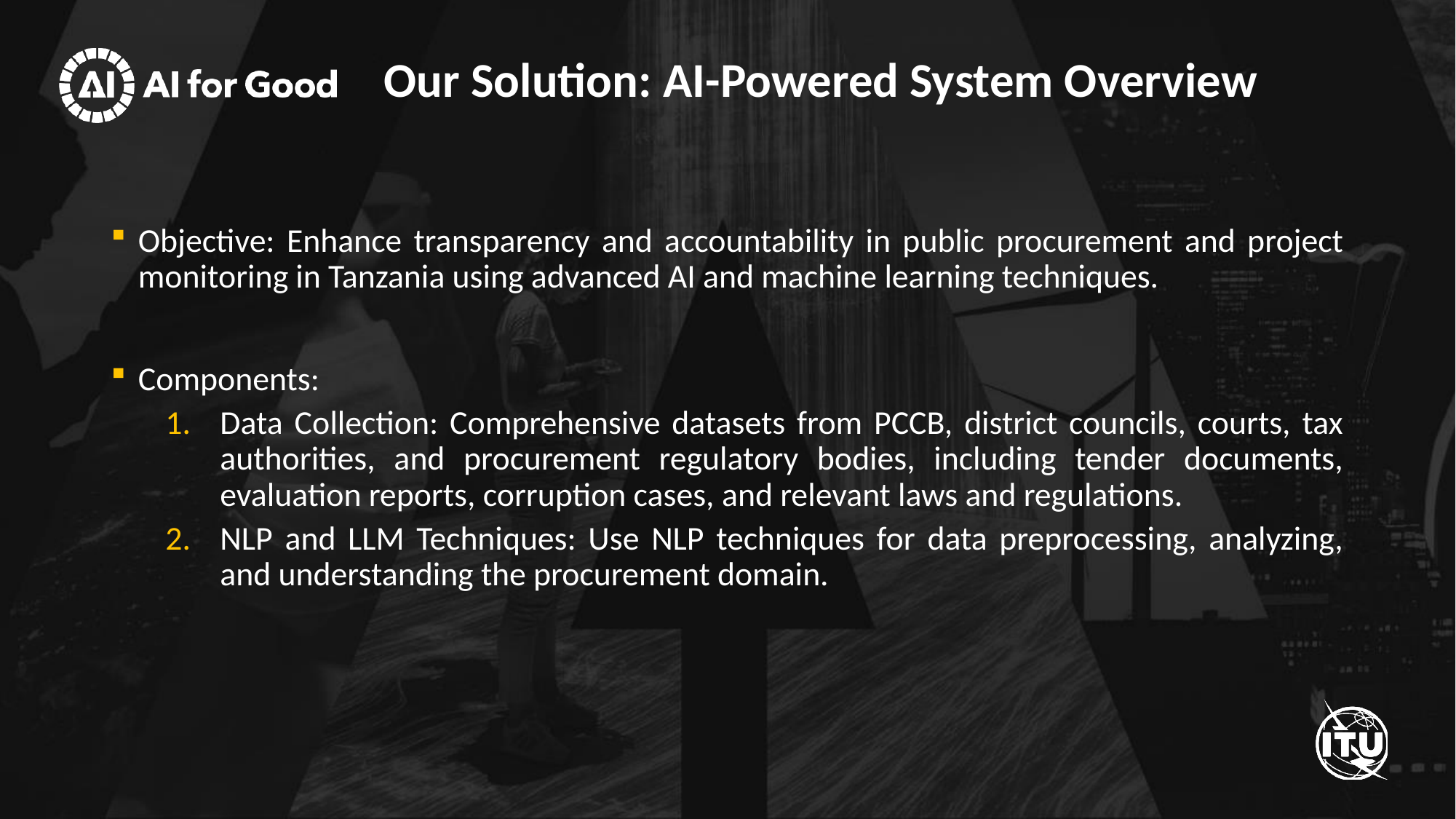

# Our Solution: AI-Powered System Overview
Objective: Enhance transparency and accountability in public procurement and project monitoring in Tanzania using advanced AI and machine learning techniques.

Components:
Data Collection: Comprehensive datasets from PCCB, district councils, courts, tax authorities, and procurement regulatory bodies, including tender documents, evaluation reports, corruption cases, and relevant laws and regulations.
NLP and LLM Techniques: Use NLP techniques for data preprocessing, analyzing, and understanding the procurement domain.